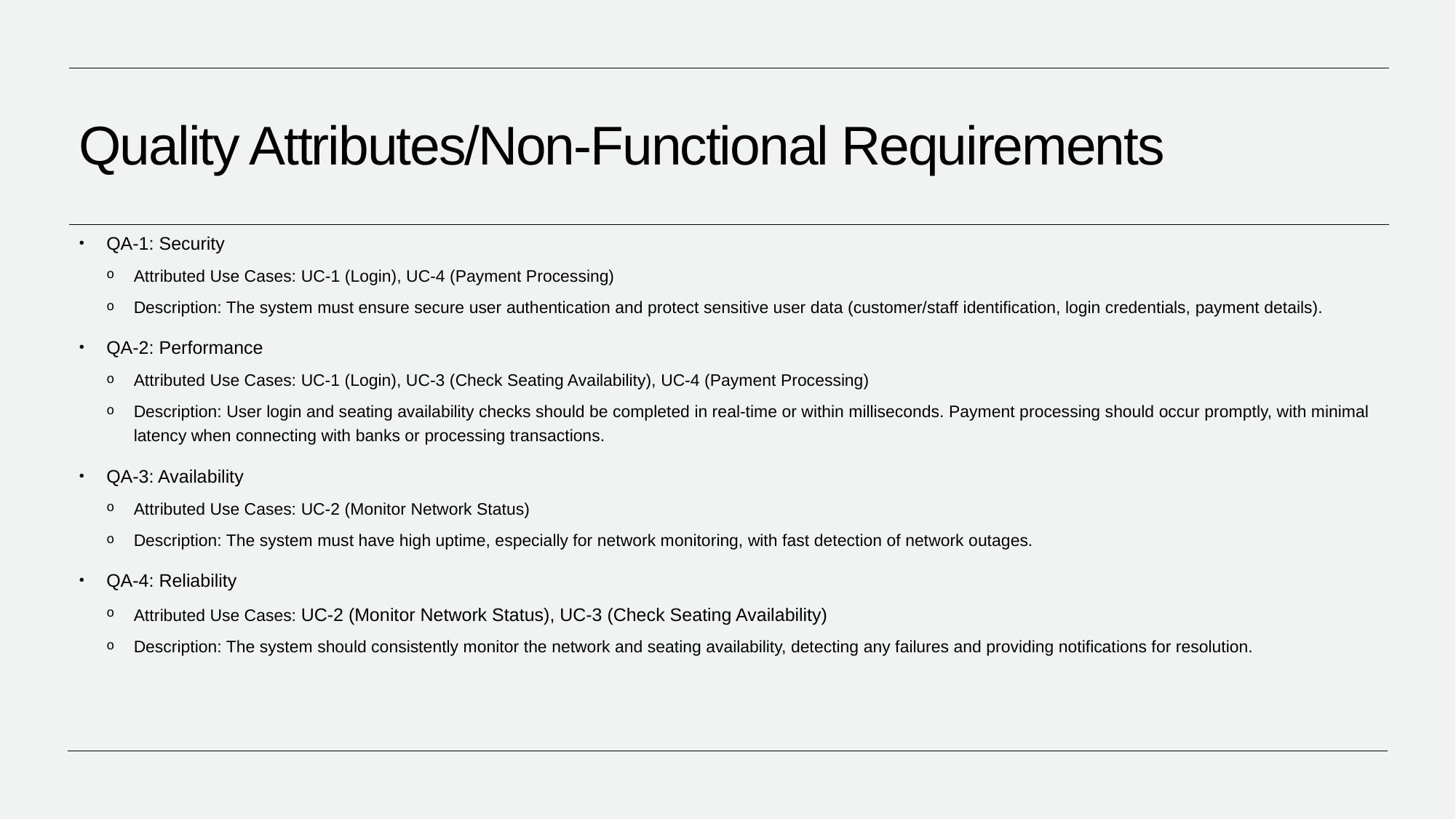

# Quality Attributes/Non-Functional Requirements
QA-1: Security
Attributed Use Cases: UC-1 (Login), UC-4 (Payment Processing)
Description: The system must ensure secure user authentication and protect sensitive user data (customer/staff identification, login credentials, payment details).
QA-2: Performance
Attributed Use Cases: UC-1 (Login), UC-3 (Check Seating Availability), UC-4 (Payment Processing)
Description: User login and seating availability checks should be completed in real-time or within milliseconds. Payment processing should occur promptly, with minimal latency when connecting with banks or processing transactions.
QA-3: Availability
Attributed Use Cases: UC-2 (Monitor Network Status)
Description: The system must have high uptime, especially for network monitoring, with fast detection of network outages.
QA-4: Reliability
Attributed Use Cases: UC-2 (Monitor Network Status), UC-3 (Check Seating Availability)
Description: The system should consistently monitor the network and seating availability, detecting any failures and providing notifications for resolution.